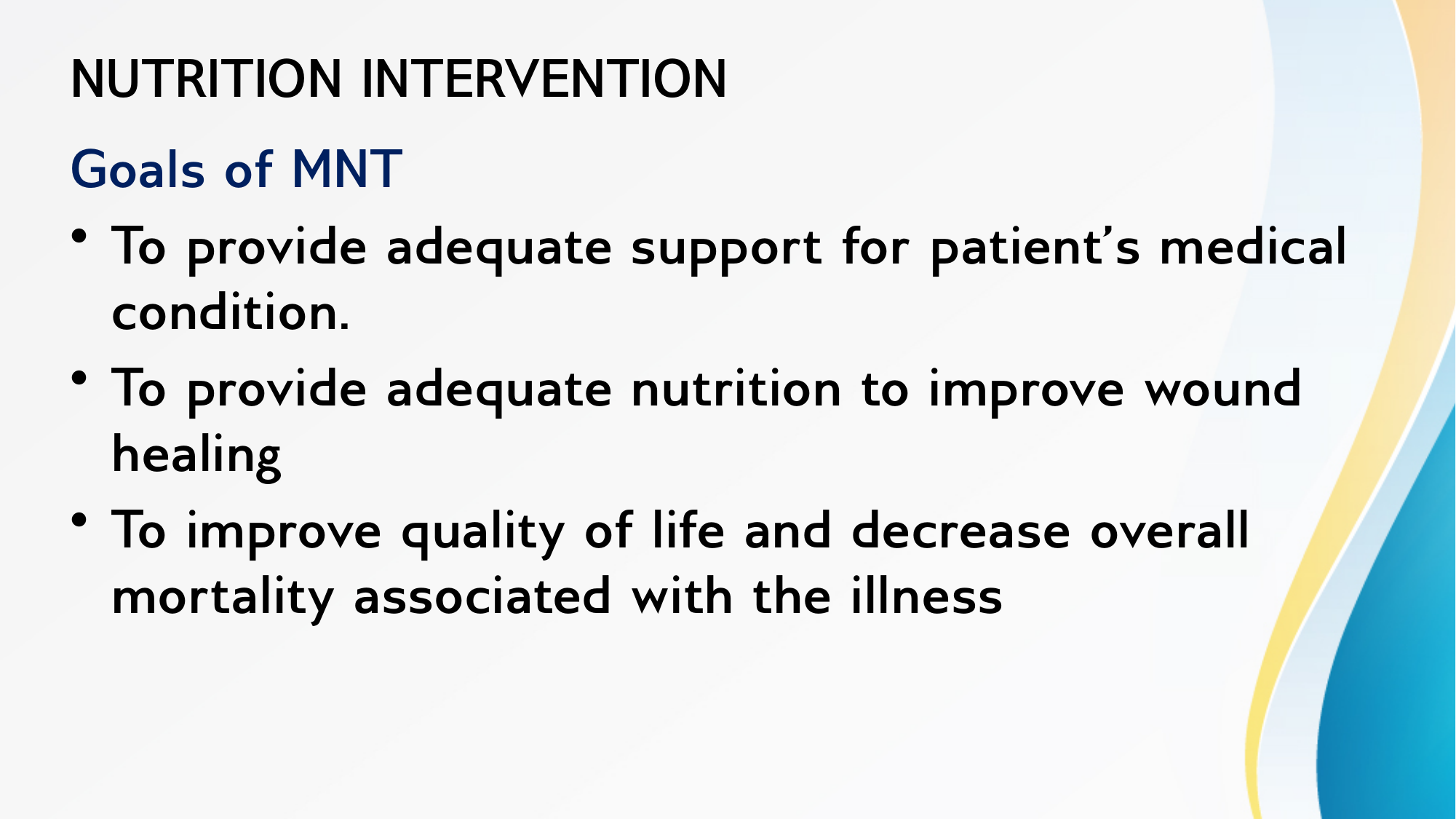

# NUTRITION INTERVENTION
Goals of MNT
To provide adequate support for patient’s medical condition.
To provide adequate nutrition to improve wound healing
To improve quality of life and decrease overall mortality associated with the illness